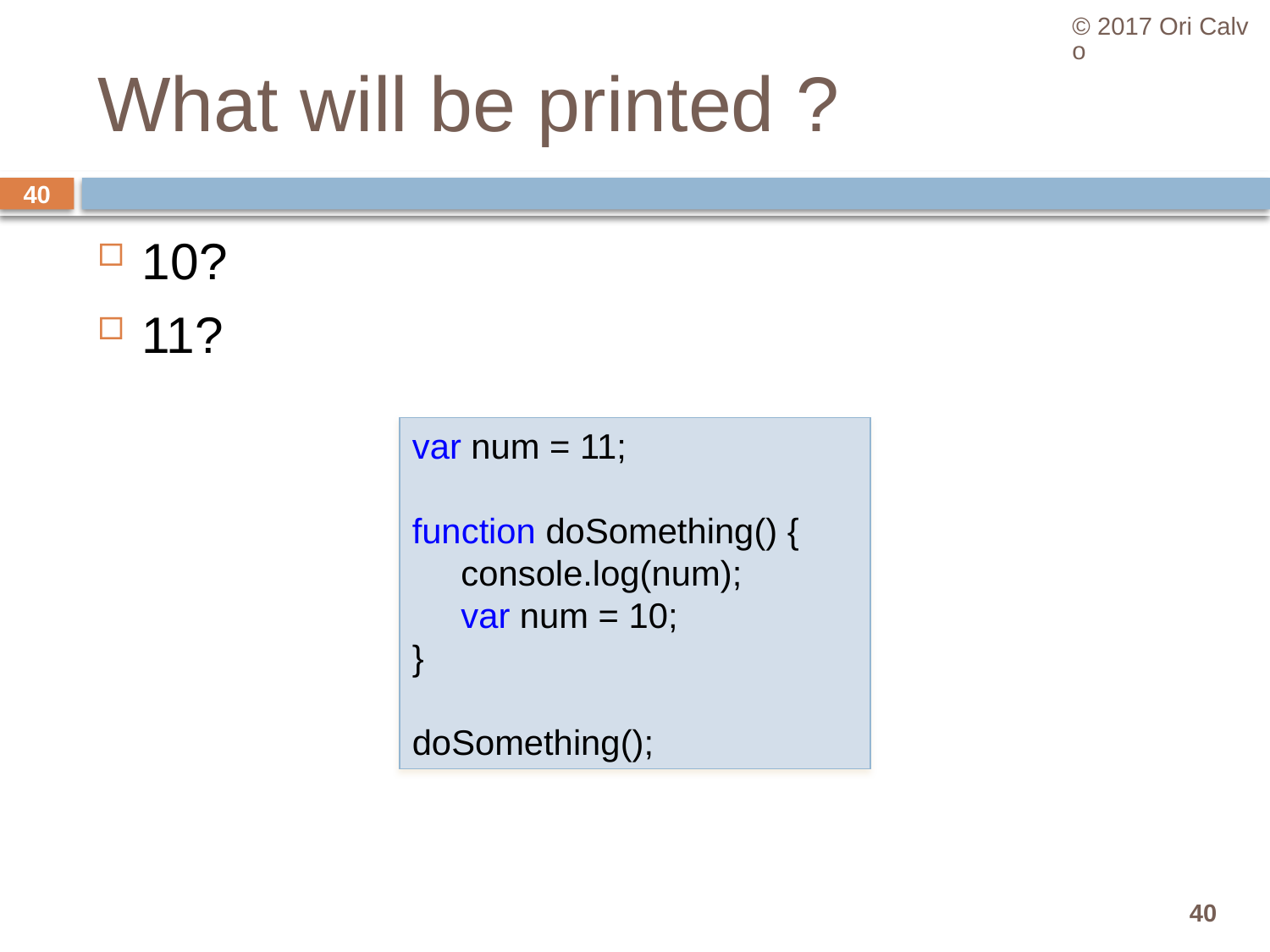

© 2017 Ori Calvo
# What will be printed ?
40
10?
11?
var num = 11;

function doSomething() {
     console.log(num);
     var num = 10;
}

doSomething();